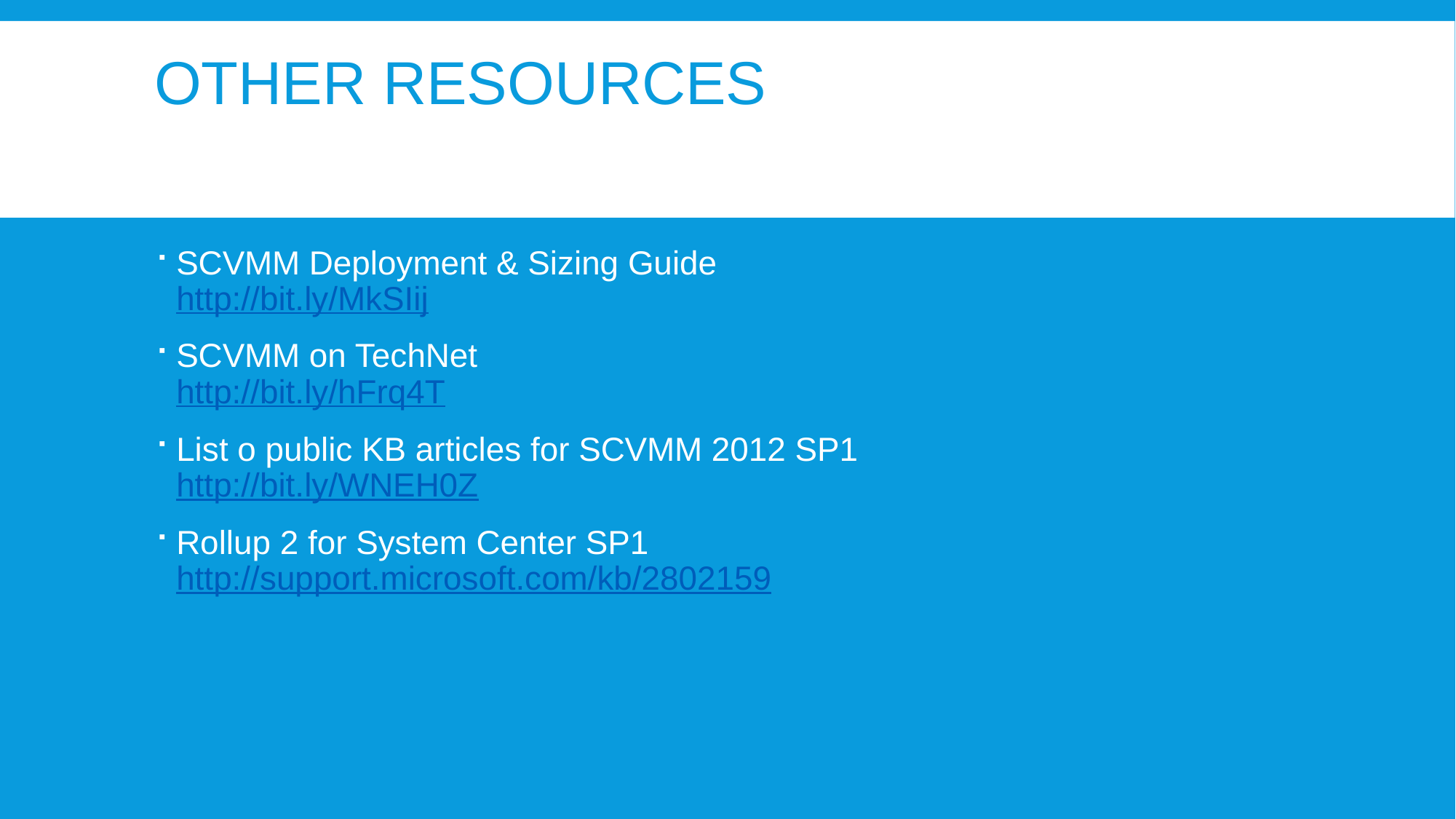

# Other Resources
SCVMM Deployment & Sizing Guide
http://bit.ly/MkSIij
SCVMM on TechNet
http://bit.ly/hFrq4T
List o public KB articles for SCVMM 2012 SP1
http://bit.ly/WNEH0Z
Rollup 2 for System Center SP1
http://support.microsoft.com/kb/2802159